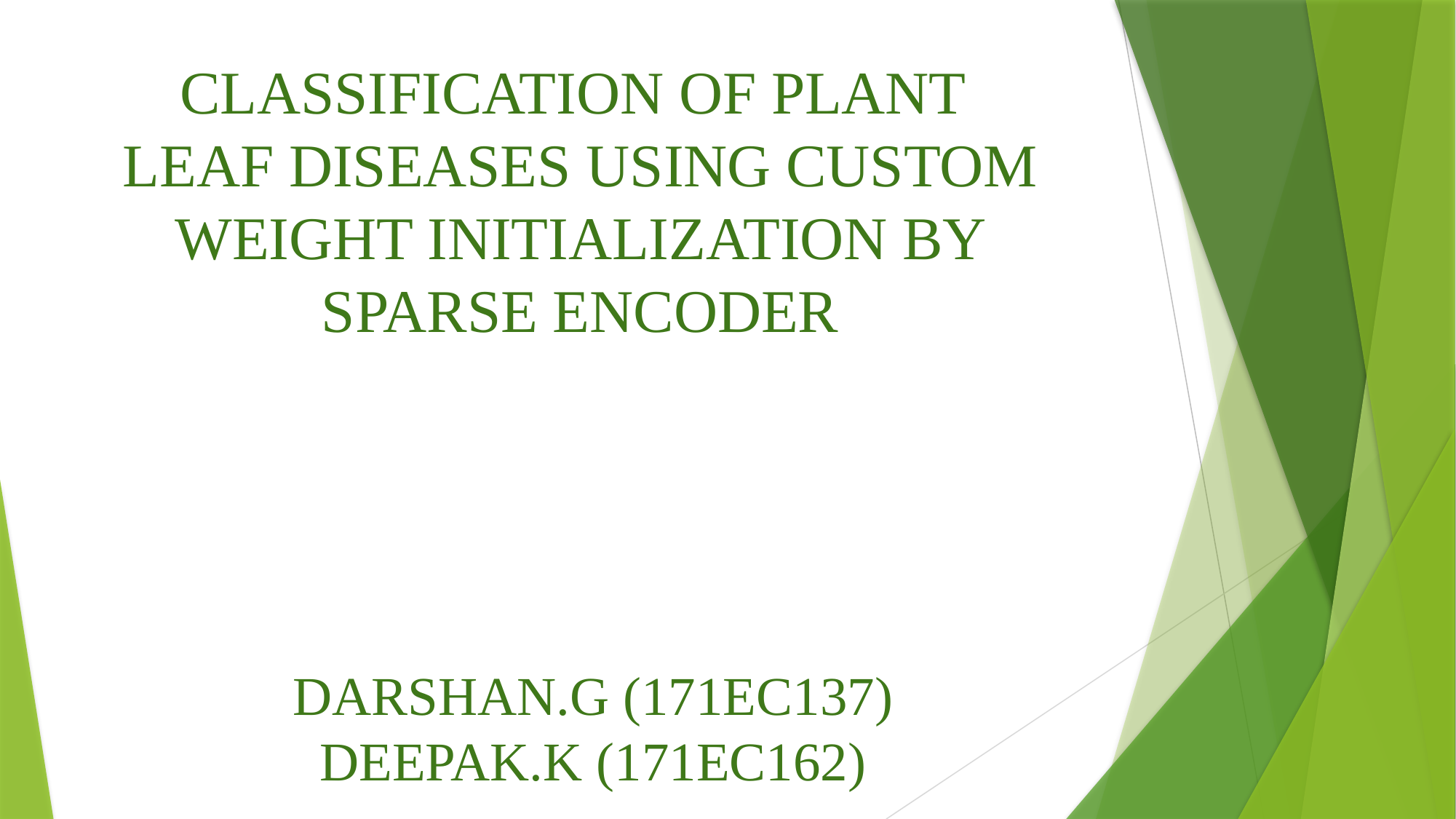

CLASSIFICATION OF PLANT
LEAF DISEASES USING CUSTOM WEIGHT INITIALIZATION BY SPARSE ENCODER
DARSHAN.G (171EC137)
DEEPAK.K (171EC162)